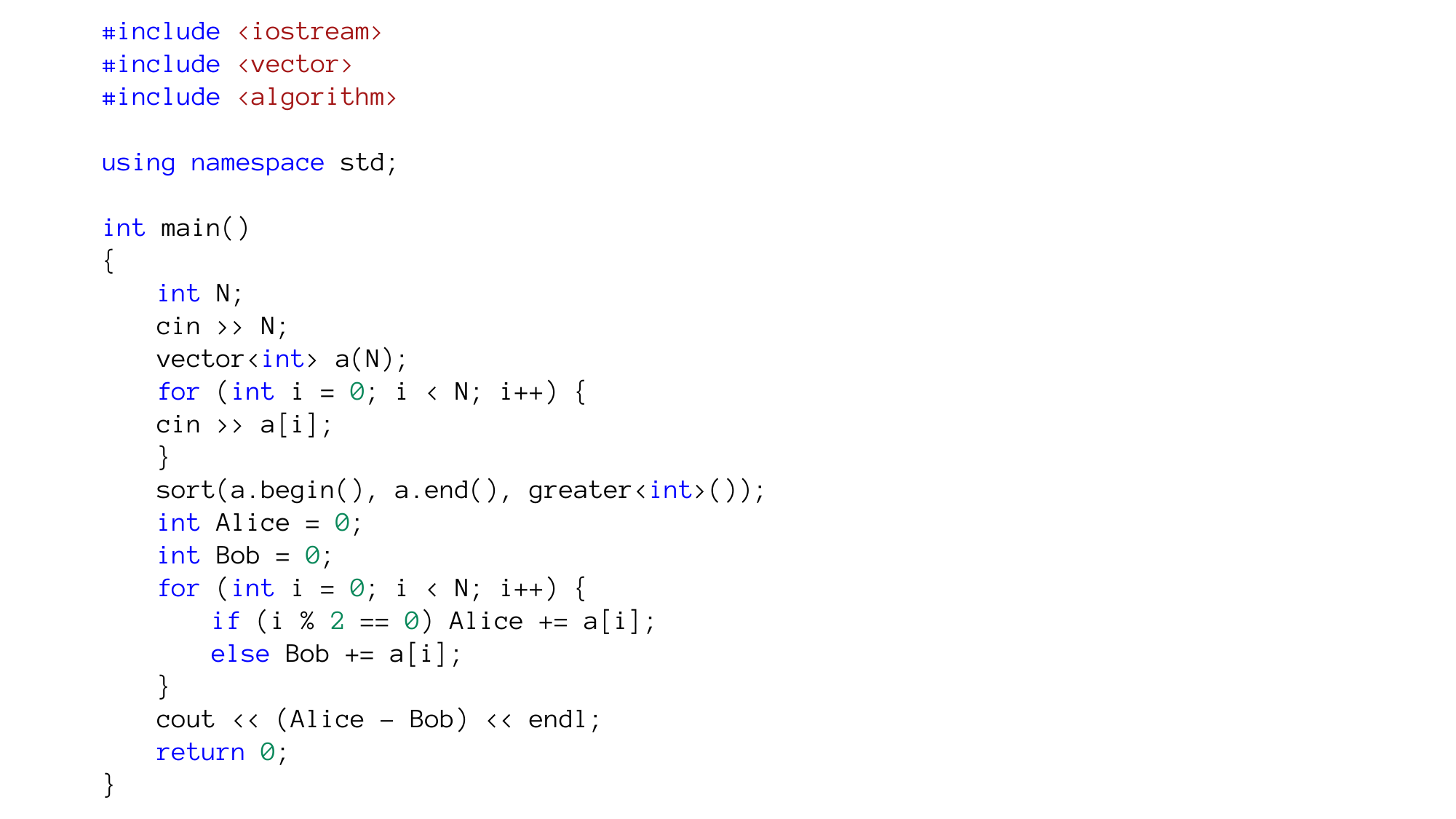

#include <iostream>
#include <vector>
#include <algorithm>
using namespace std;
int main()
{
int N;
cin >> N;
vector<int> a(N);
for (int i = 0; i < N; i++) {
cin >> a[i];
}
sort(a.begin(), a.end(), greater<int>());
int Alice = 0;
int Bob = 0;
for (int i = 0; i < N; i++) {
if (i % 2 == 0) Alice += a[i];
else Bob += a[i];
}
cout << (Alice - Bob) << endl;
return 0;
}